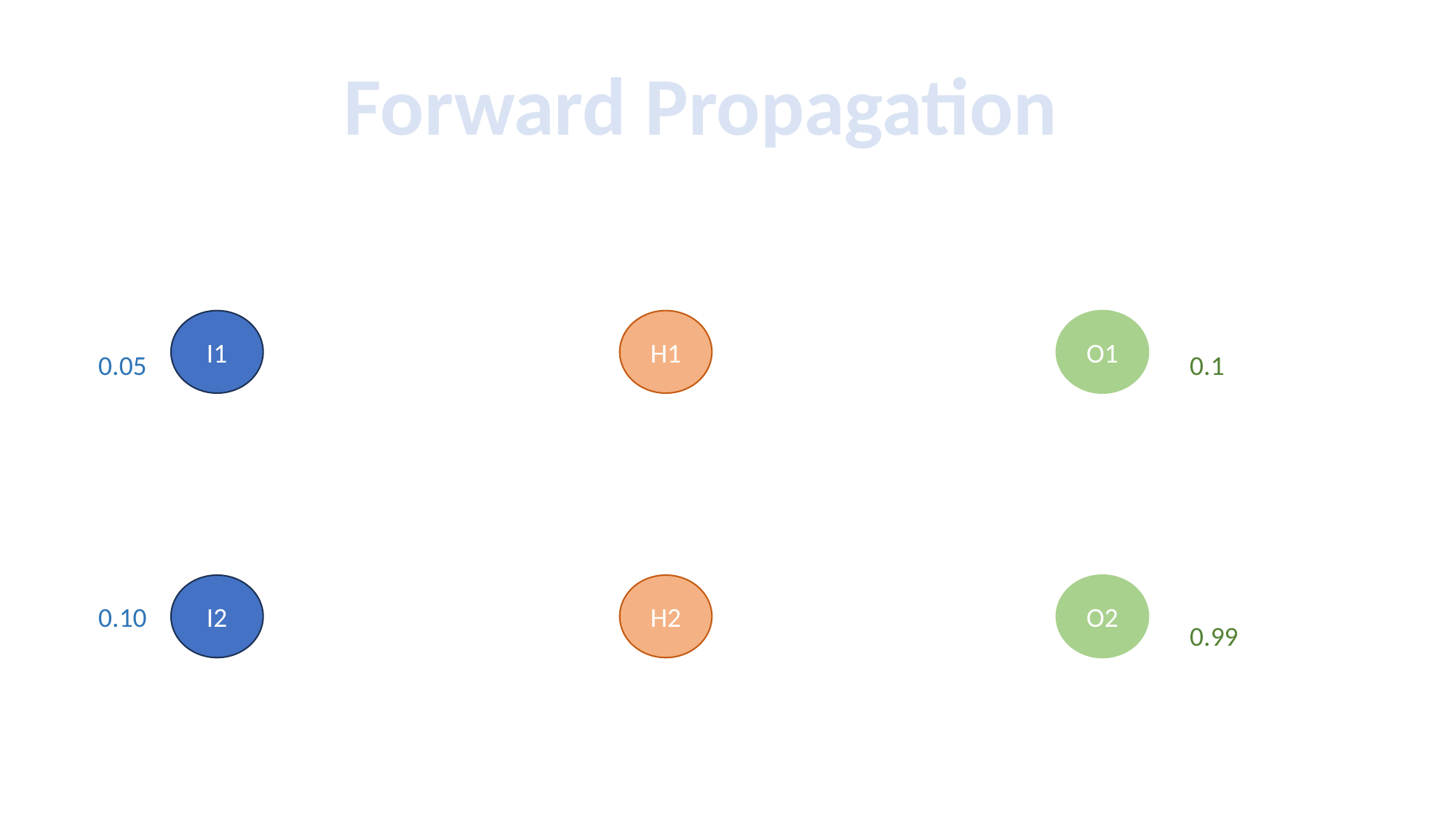

Forward Propagation
I1
H1
O1
0.05
0.1
I2
H2
O2
0.10
0.99